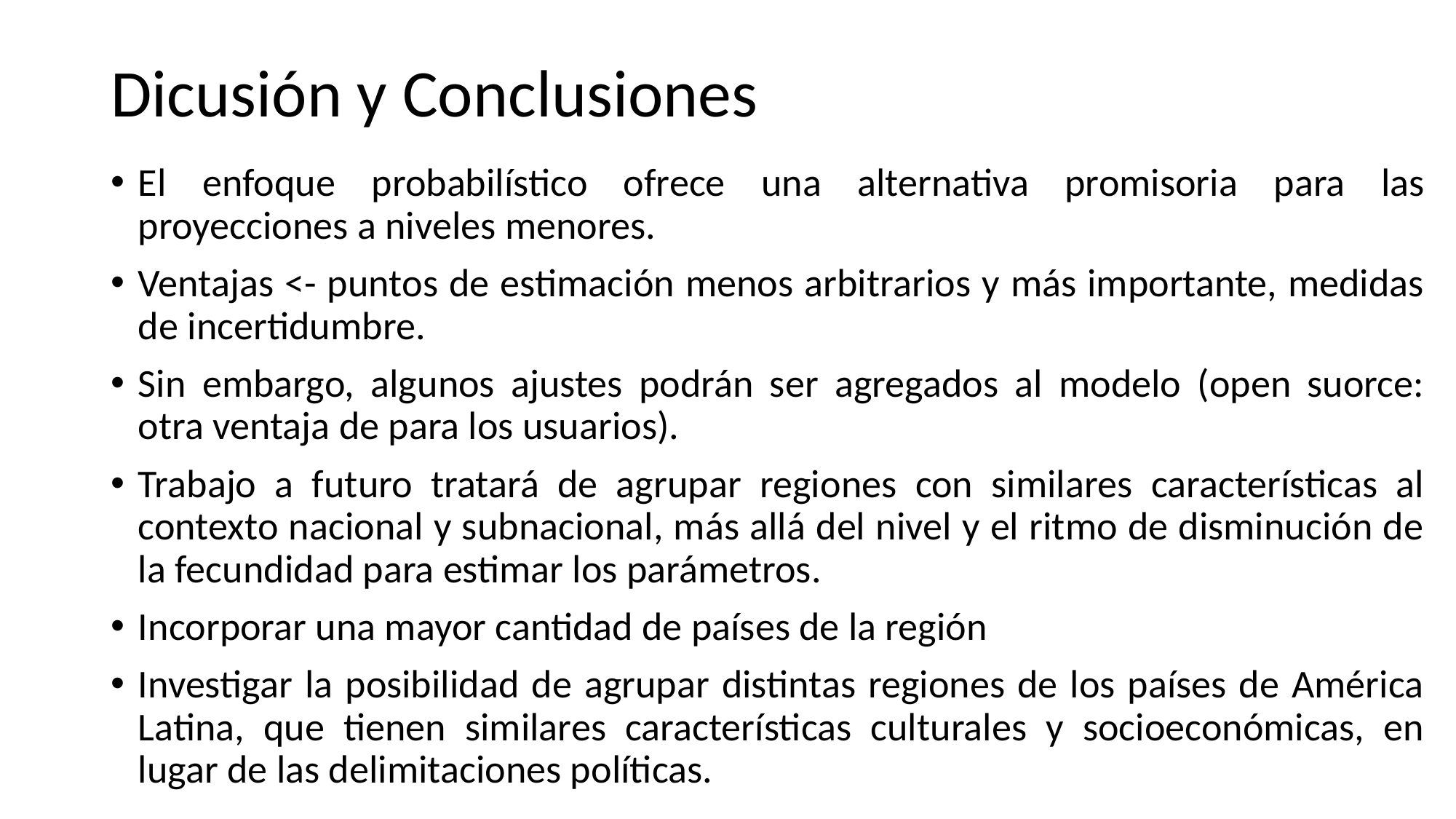

# Dicusión y Conclusiones
El enfoque probabilístico ofrece una alternativa promisoria para las proyecciones a niveles menores.
Ventajas <- puntos de estimación menos arbitrarios y más importante, medidas de incertidumbre.
Sin embargo, algunos ajustes podrán ser agregados al modelo (open suorce: otra ventaja de para los usuarios).
Trabajo a futuro tratará de agrupar regiones con similares características al contexto nacional y subnacional, más allá del nivel y el ritmo de disminución de la fecundidad para estimar los parámetros.
Incorporar una mayor cantidad de países de la región
Investigar la posibilidad de agrupar distintas regiones de los países de América Latina, que tienen similares características culturales y socioeconómicas, en lugar de las delimitaciones políticas.